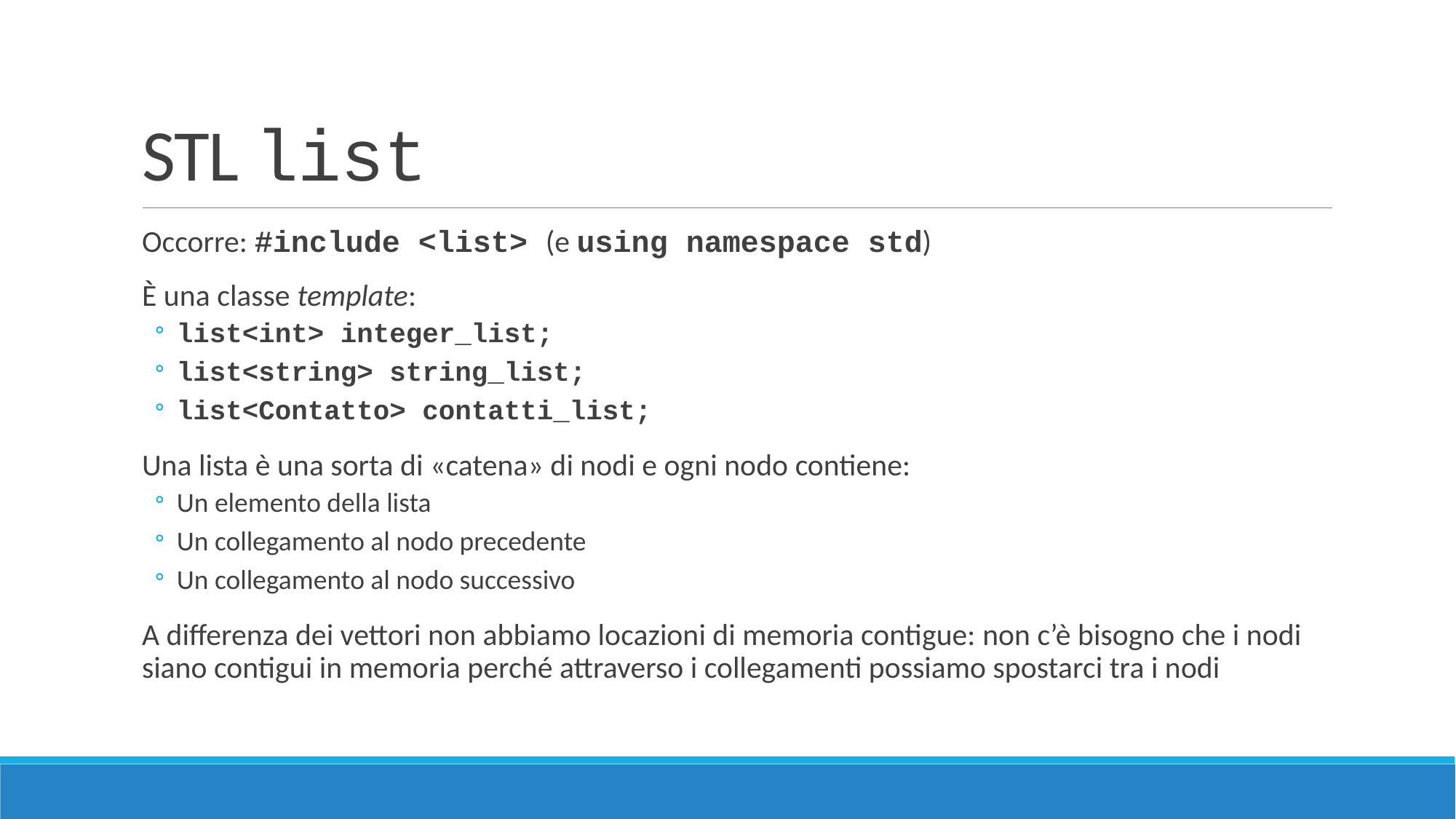

# STL list
Occorre: #include <list> (e using namespace std)
È una classe template:
list<int> integer_list;
list<string> string_list;
list<Contatto> contatti_list;
Una lista è una sorta di «catena» di nodi e ogni nodo contiene:
Un elemento della lista
Un collegamento al nodo precedente
Un collegamento al nodo successivo
A differenza dei vettori non abbiamo locazioni di memoria contigue: non c’è bisogno che i nodi siano contigui in memoria perché attraverso i collegamenti possiamo spostarci tra i nodi